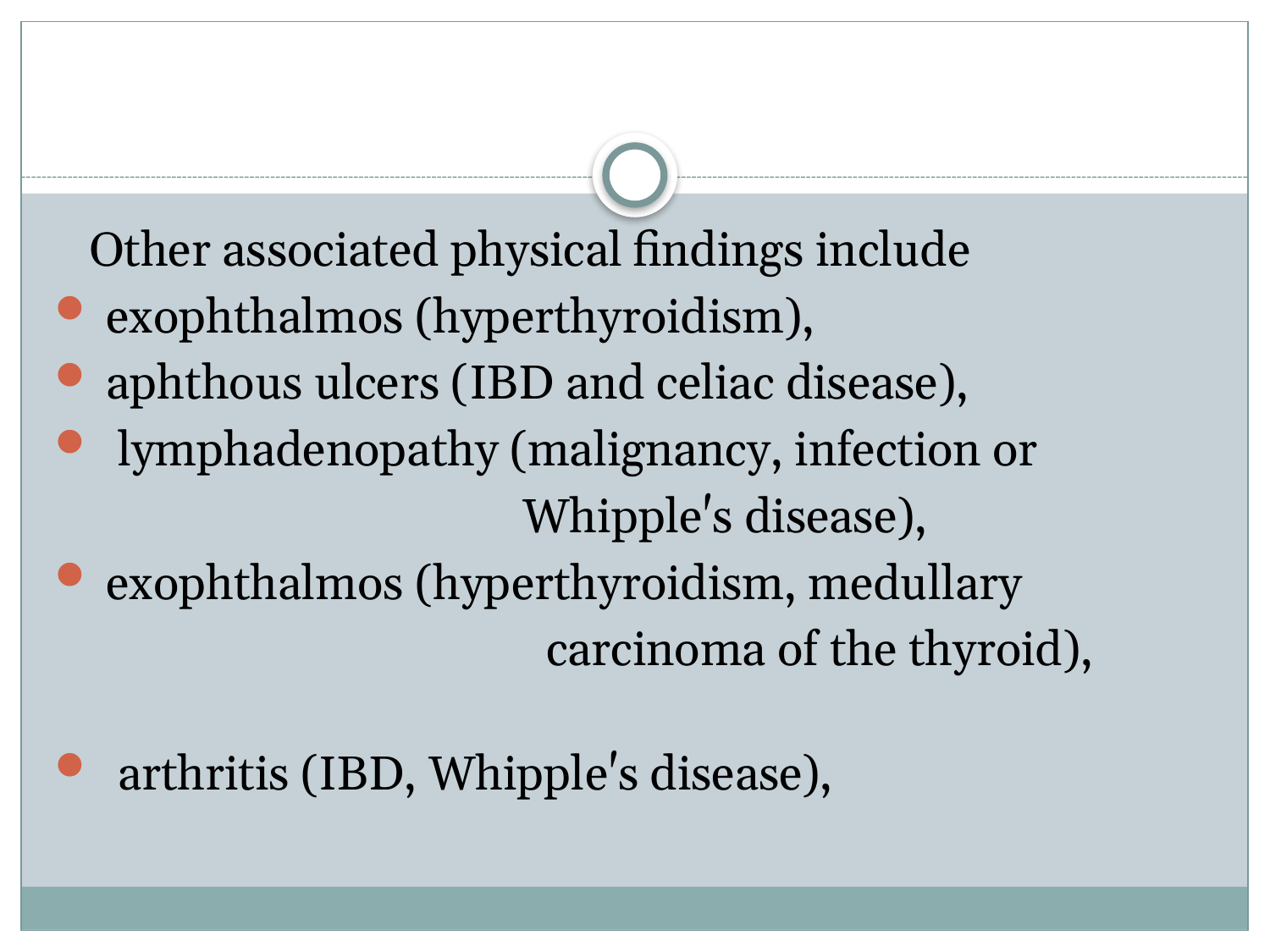

#
   Other associated physical findings include
 exophthalmos (hyperthyroidism),
 aphthous ulcers (IBD and celiac disease),
  lymphadenopathy (malignancy, infection or
                                         Whipple's disease),
 exophthalmos (hyperthyroidism, medullary
                                           carcinoma of the thyroid),
  arthritis (IBD, Whipple's disease),